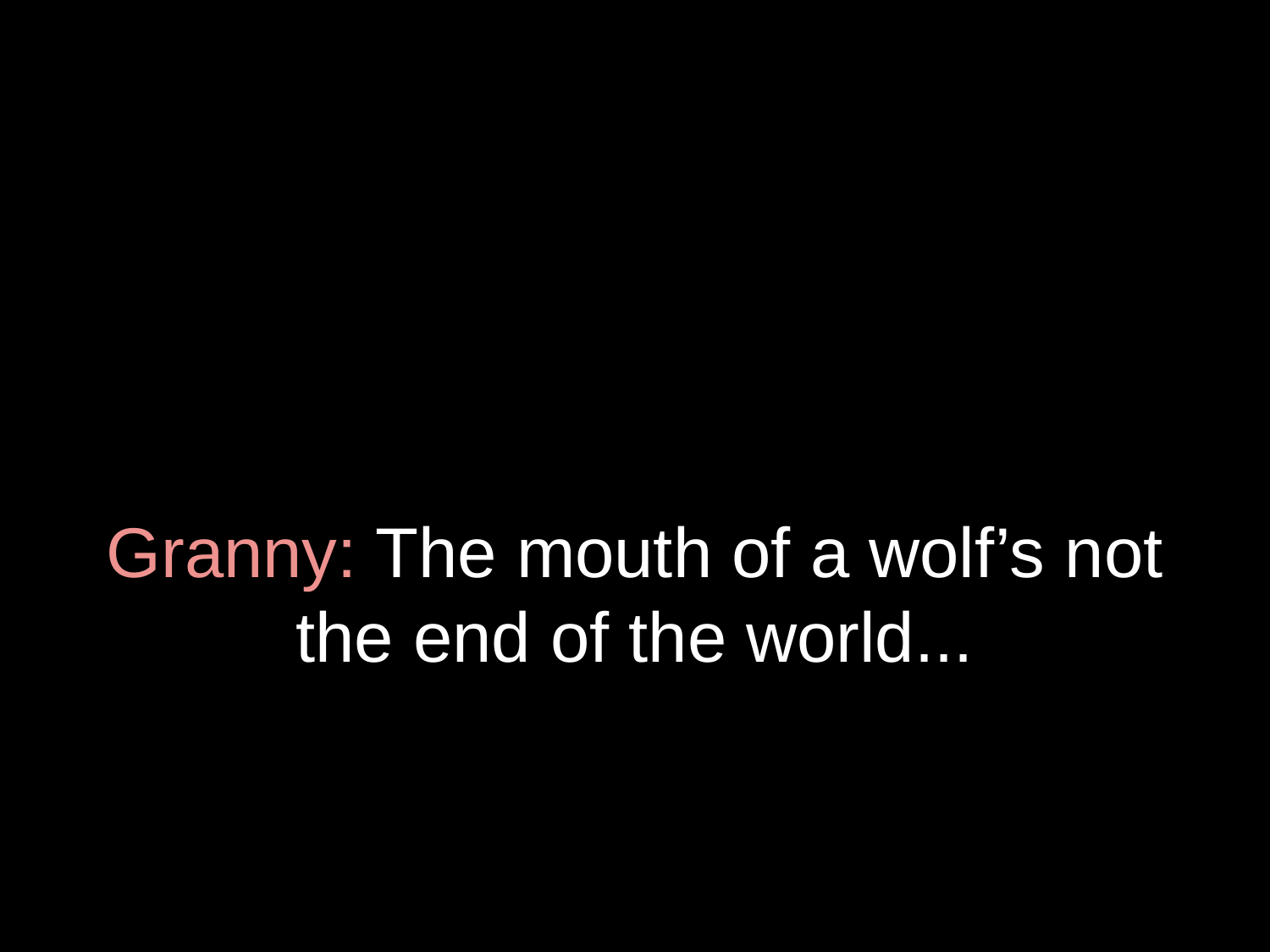

# Granny: The mouth of a wolf’s not the end of the world...